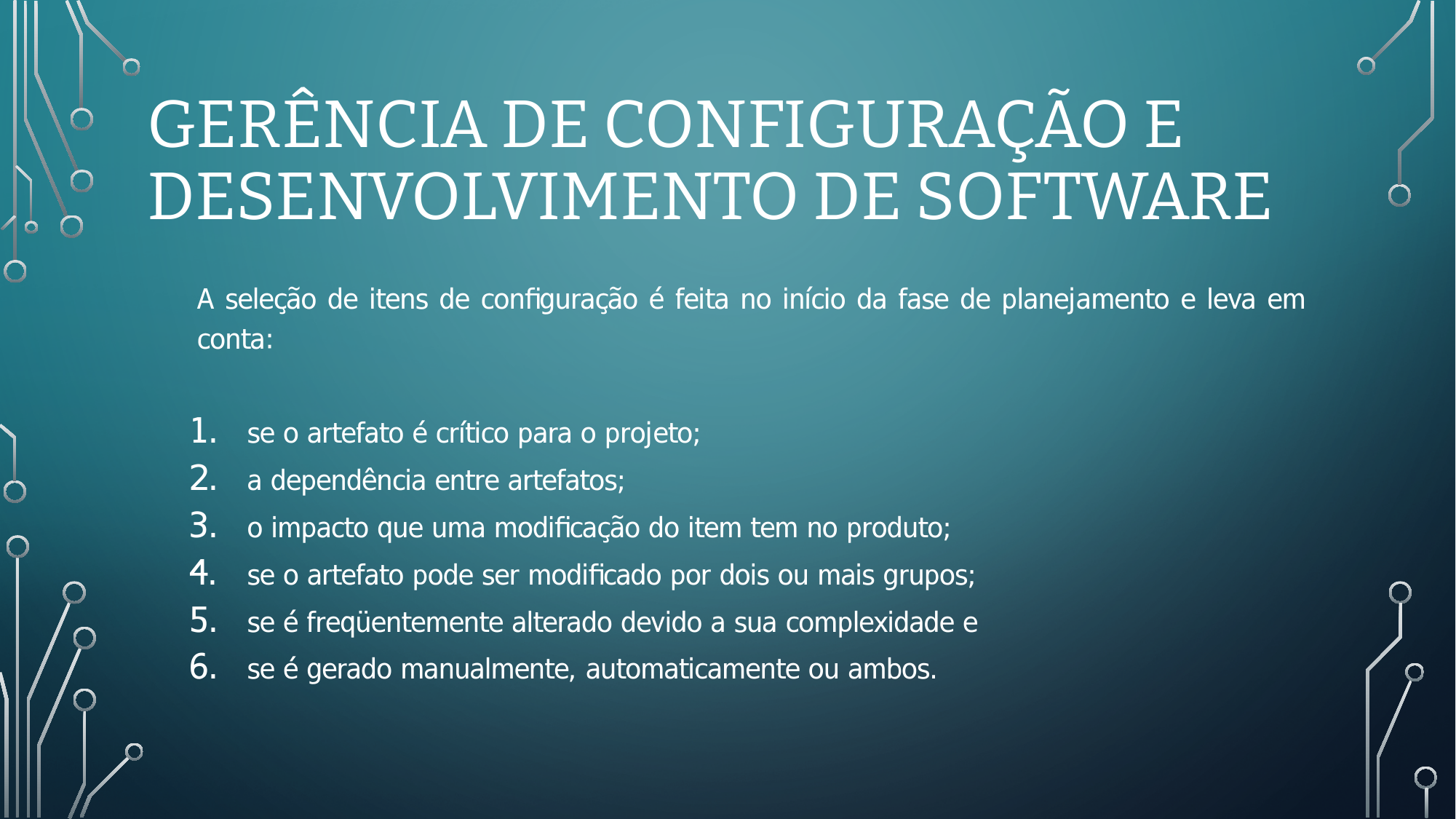

# Gerência de Configuração e Desenvolvimento de Software
A seleção de itens de configuração é feita no início da fase de planejamento e leva em conta:

se o artefato é crítico para o projeto;
a dependência entre artefatos;
o impacto que uma modificação do item tem no produto;
se o artefato pode ser modificado por dois ou mais grupos;
se é freqüentemente alterado devido a sua complexidade e
se é gerado manualmente, automaticamente ou ambos.